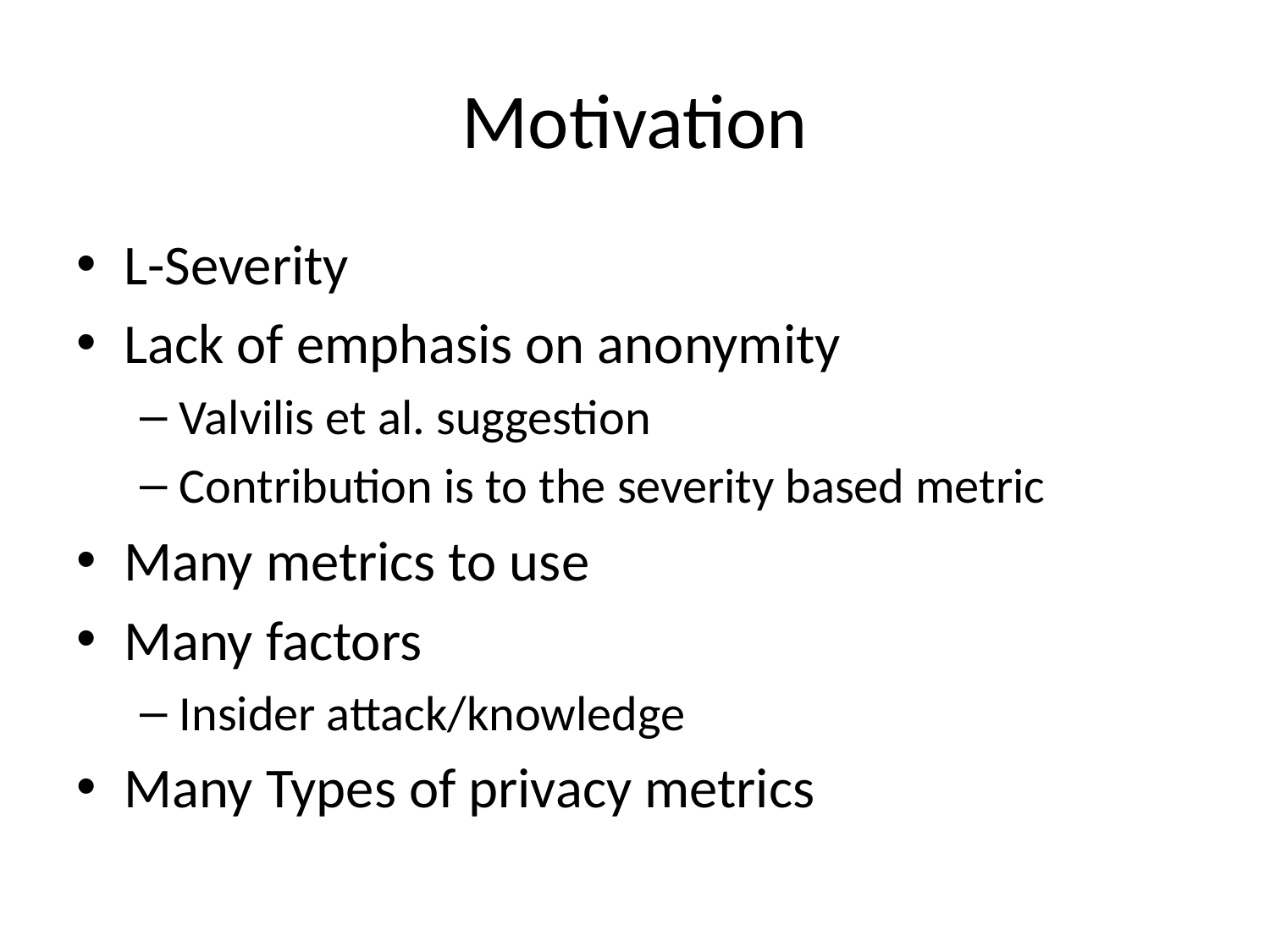

# Motivation
L-Severity
Lack of emphasis on anonymity
Valvilis et al. suggestion
Contribution is to the severity based metric
Many metrics to use
Many factors
Insider attack/knowledge
Many Types of privacy metrics